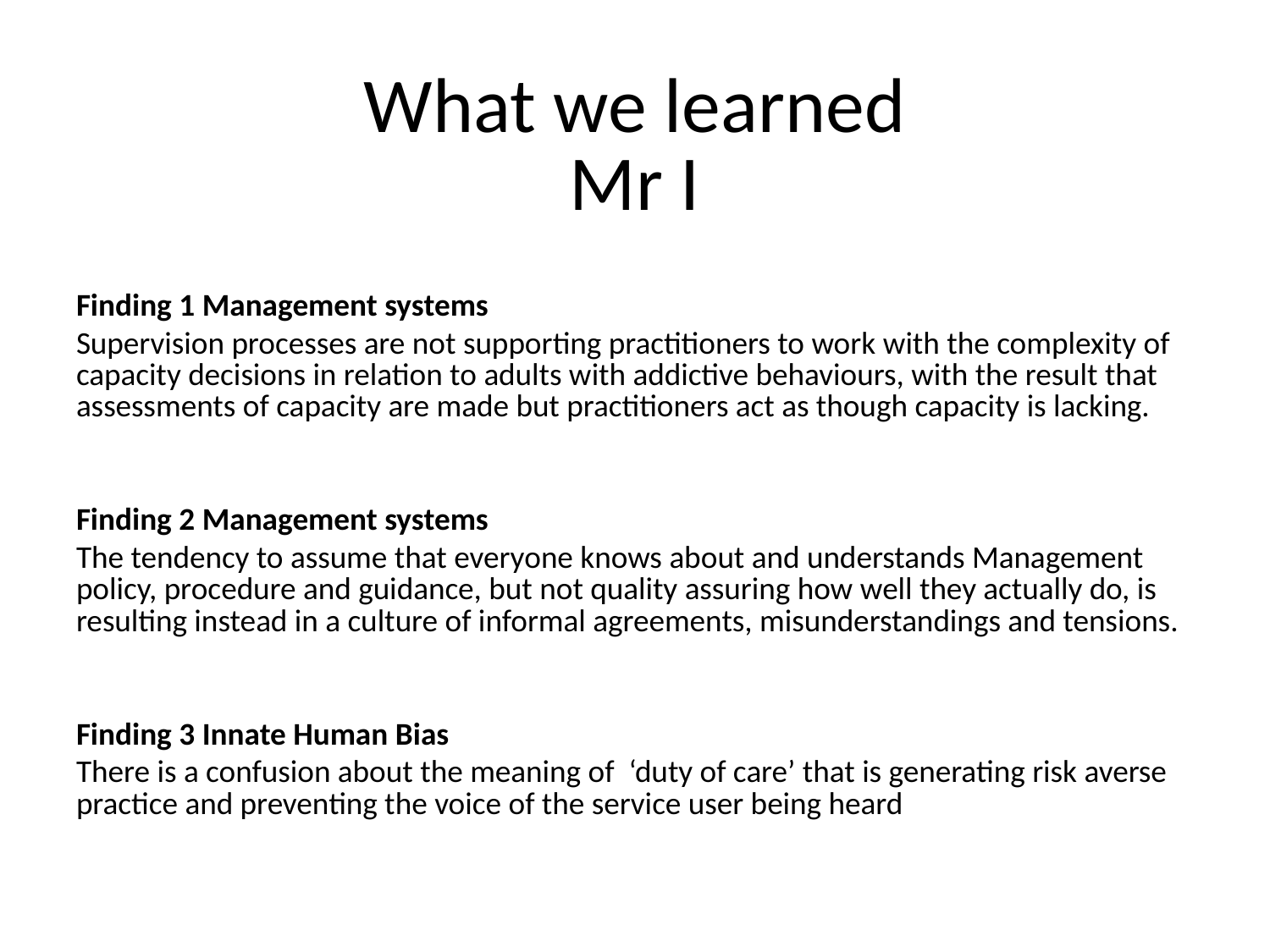

# What we learned Mr I
Finding 1 Management systems
Supervision processes are not supporting practitioners to work with the complexity of capacity decisions in relation to adults with addictive behaviours, with the result that assessments of capacity are made but practitioners act as though capacity is lacking.

Finding 2 Management systems
The tendency to assume that everyone knows about and understands Management policy, procedure and guidance, but not quality assuring how well they actually do, is resulting instead in a culture of informal agreements, misunderstandings and tensions.

Finding 3 Innate Human Bias
There is a confusion about the meaning of  ‘duty of care’ that is generating risk averse practice and preventing the voice of the service user being heard